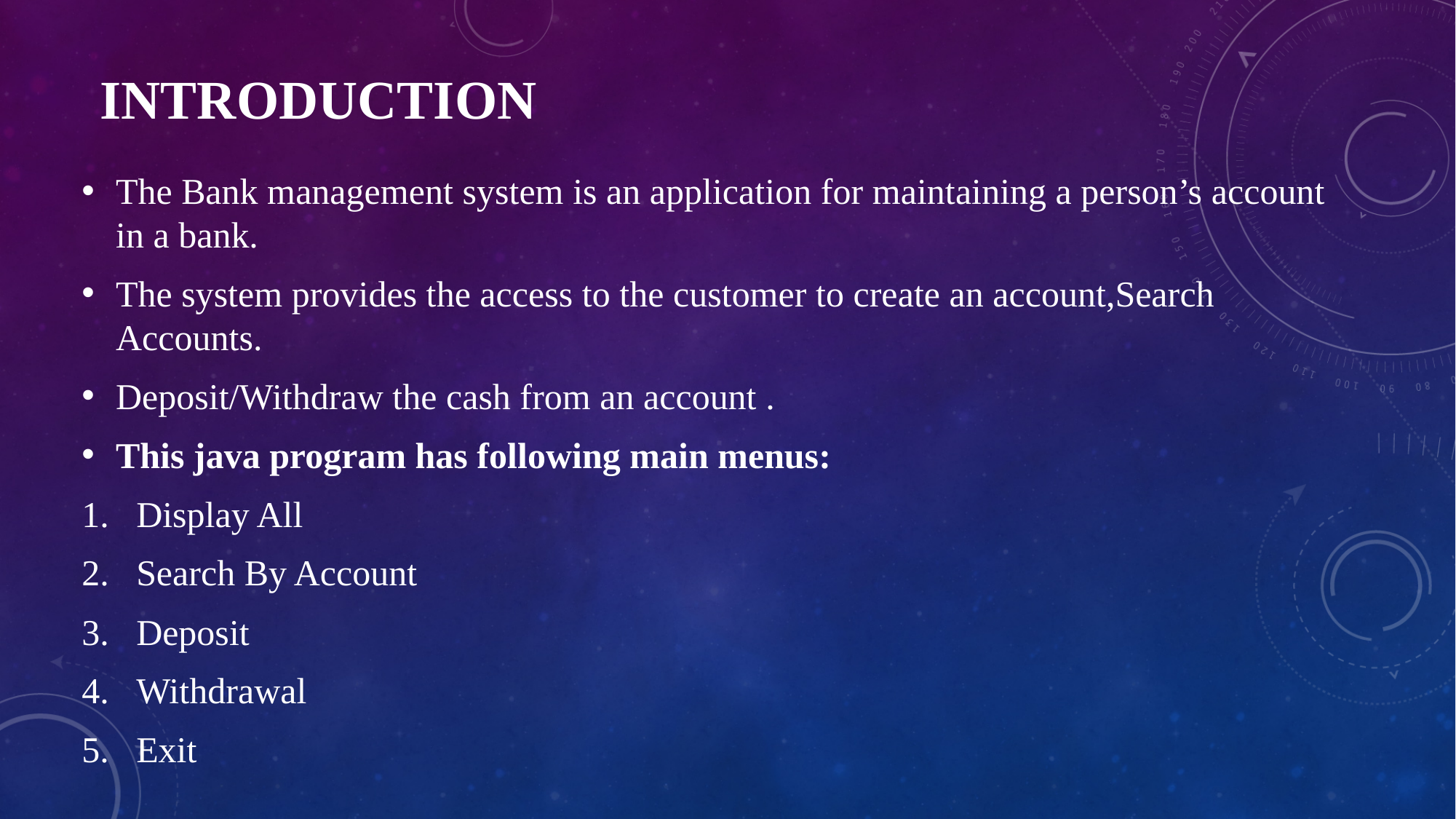

# INTRODUCTION
The Bank management system is an application for maintaining a person’s account in a bank.
The system provides the access to the customer to create an account,Search Accounts.
Deposit/Withdraw the cash from an account .
This java program has following main menus:
Display All
Search By Account
Deposit
Withdrawal
Exit